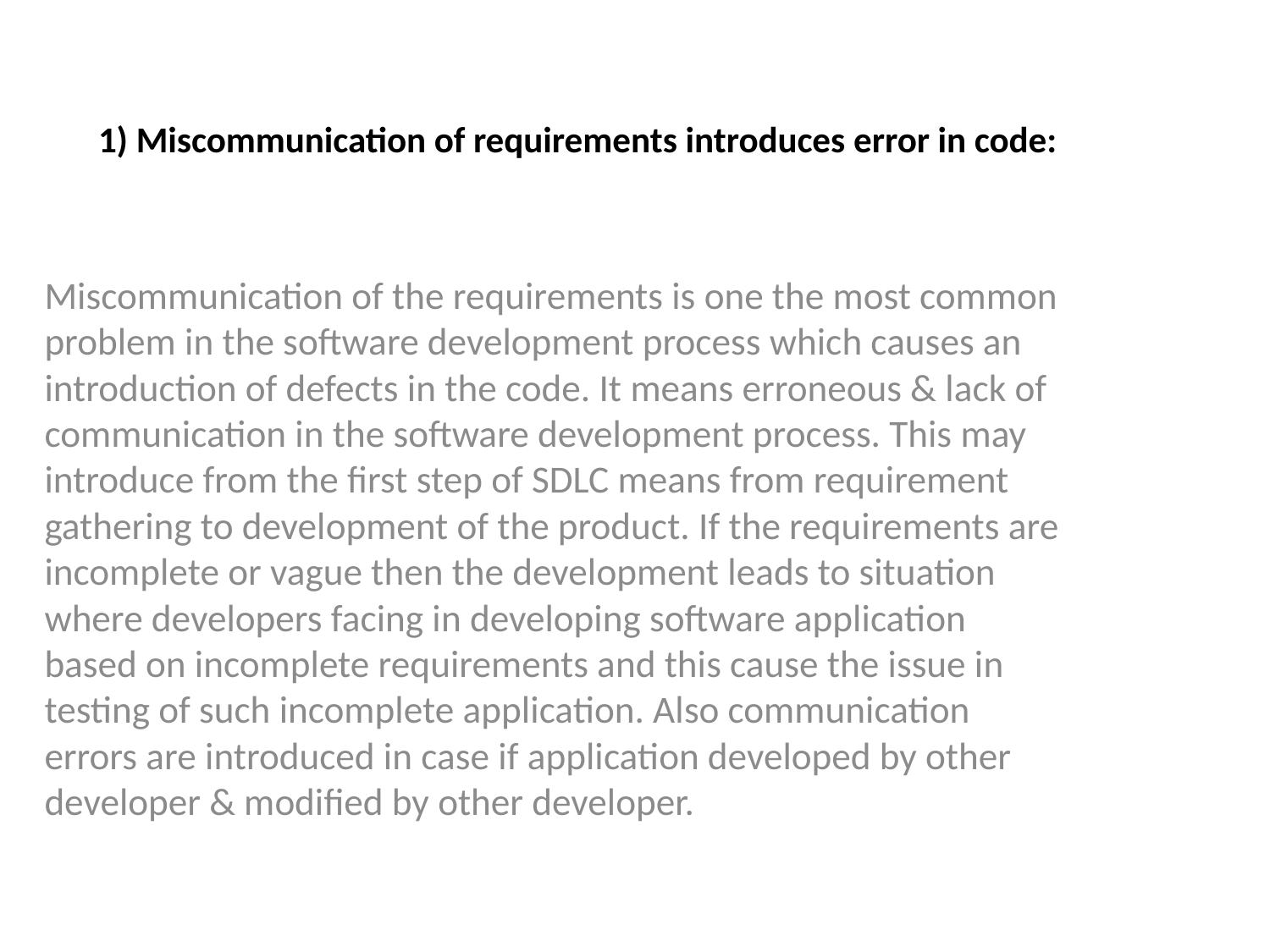

# 1) Miscommunication of requirements introduces error in code:
Miscommunication of the requirements is one the most common problem in the software development process which causes an introduction of defects in the code. It means erroneous & lack of communication in the software development process. This may introduce from the first step of SDLC means from requirement gathering to development of the product. If the requirements are incomplete or vague then the development leads to situation where developers facing in developing software application based on incomplete requirements and this cause the issue in testing of such incomplete application. Also communication errors are introduced in case if application developed by other developer & modified by other developer.